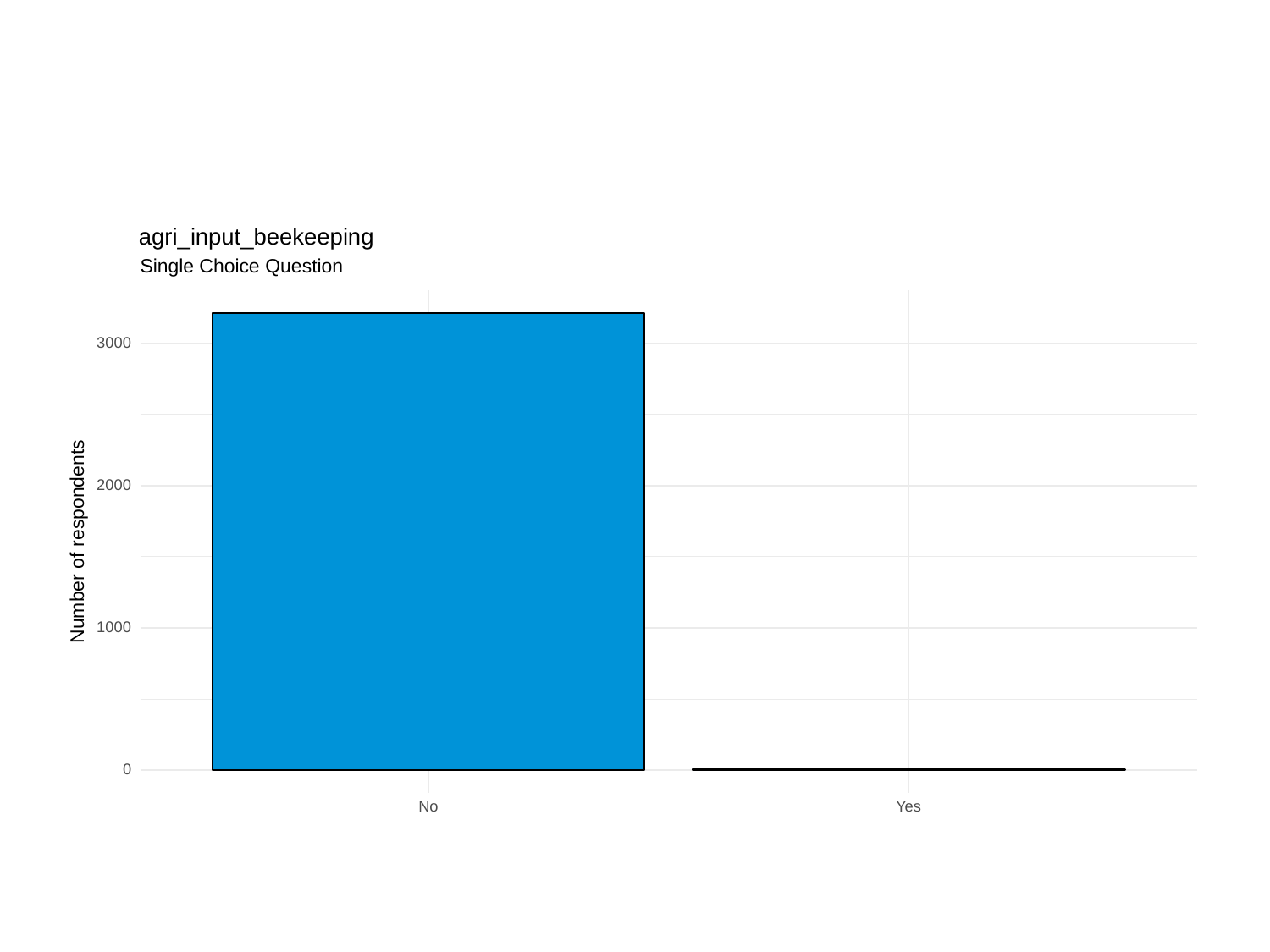

agri_input_beekeeping
Single Choice Question

3000

2000

Number of respondents

1000

0

No
Yes